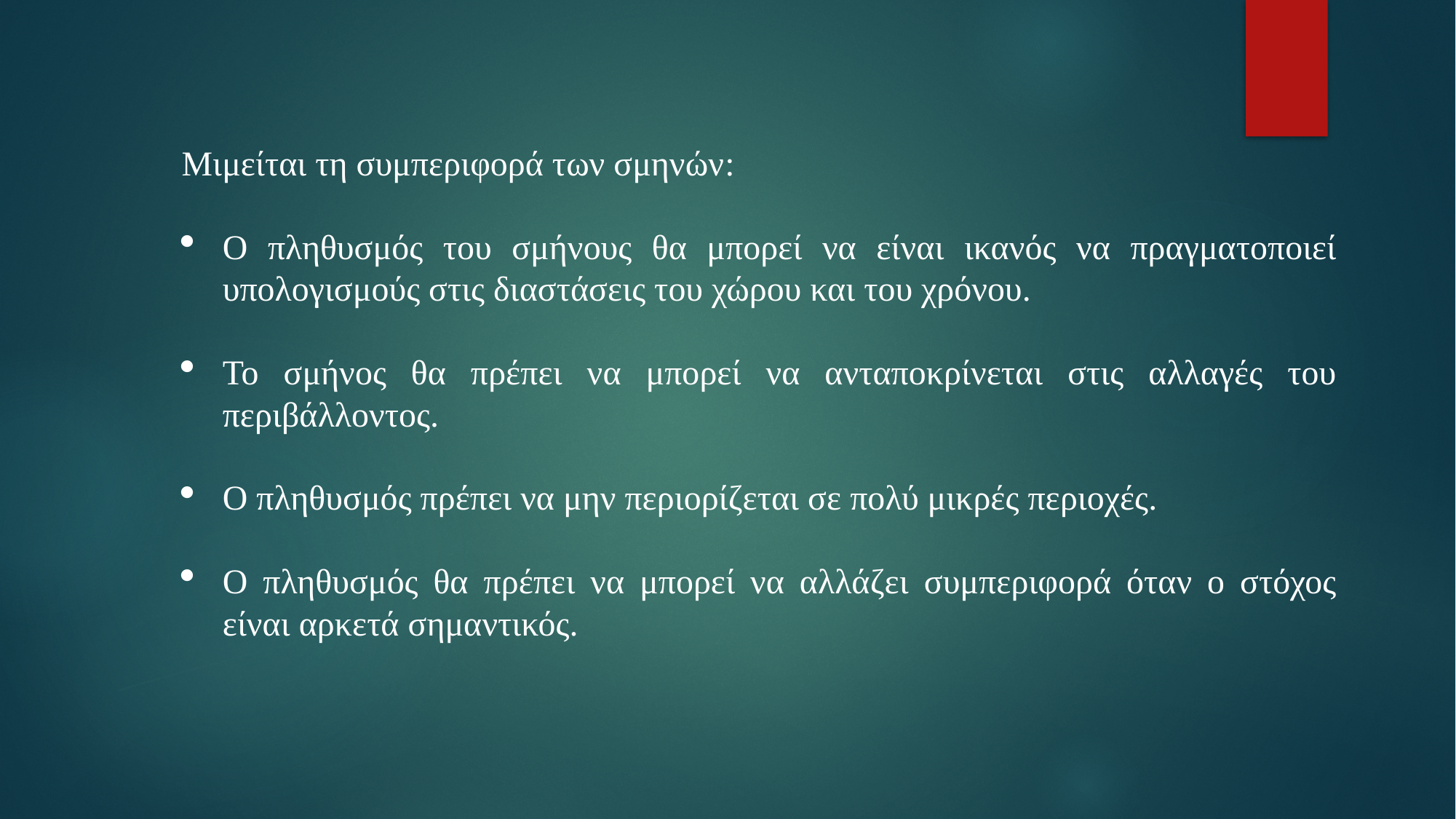

Μιμείται τη συμπεριφορά των σμηνών:

Ο πληθυσμός του σμήνους θα μπορεί να είναι ικανός να πραγματοποιεί υπολογισμούς στις διαστάσεις του χώρου και του χρόνου.

Το σμήνος θα πρέπει να μπορεί να ανταποκρίνεται στις αλλαγές του περιβάλλοντος.

Ο πληθυσμός πρέπει να μην περιορίζεται σε πολύ μικρές περιοχές.

Ο πληθυσμός θα πρέπει να μπορεί να αλλάζει συμπεριφορά όταν ο στόχος είναι αρκετά σημαντικός.